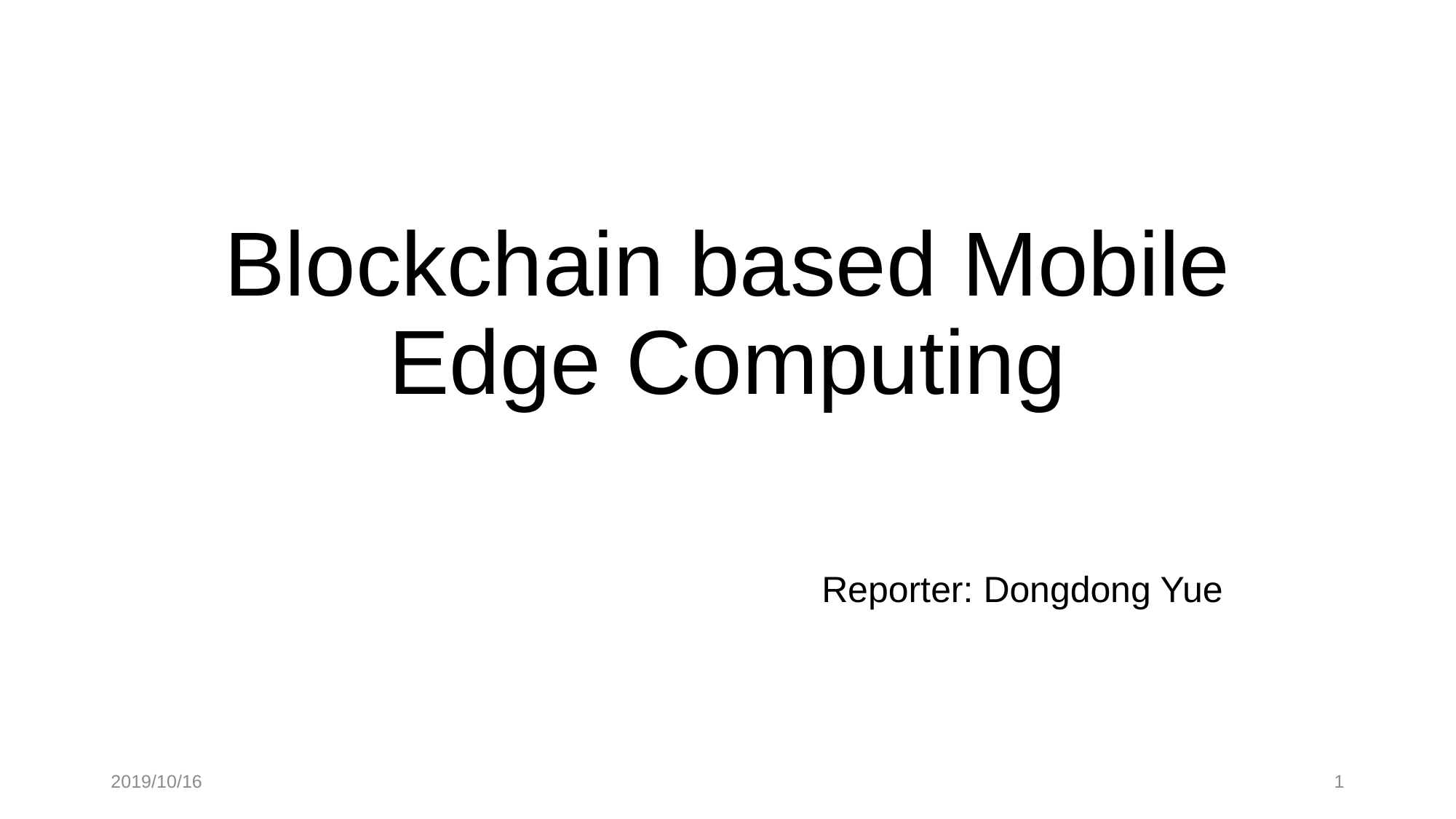

# Blockchain based Mobile Edge Computing
Reporter: Dongdong Yue
2019/10/16
1